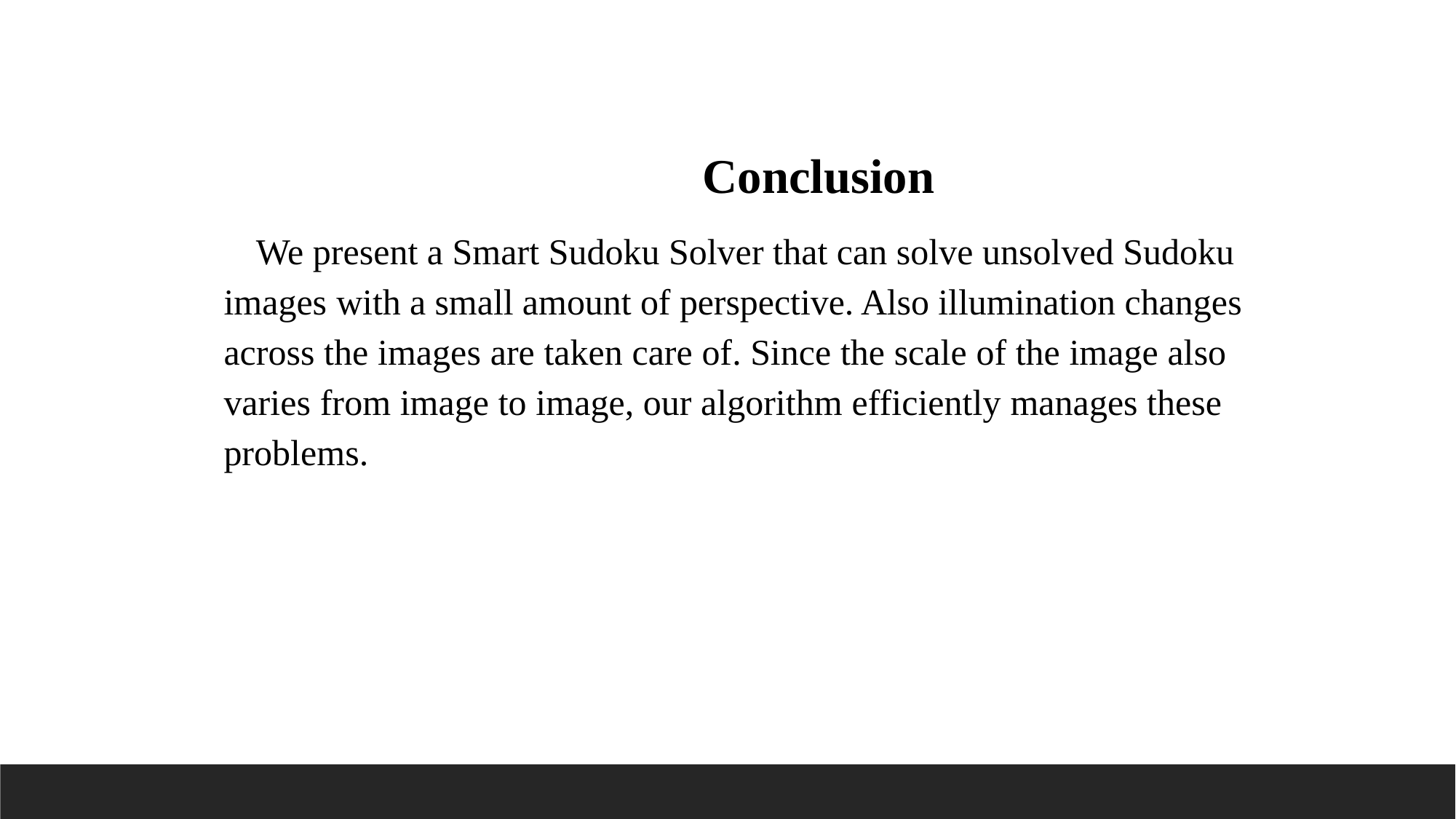

Conclusion
We present a Smart Sudoku Solver that can solve unsolved Sudoku images with a small amount of perspective. Also illumination changes across the images are taken care of. Since the scale of the image also varies from image to image, our algorithm efficiently manages these problems.